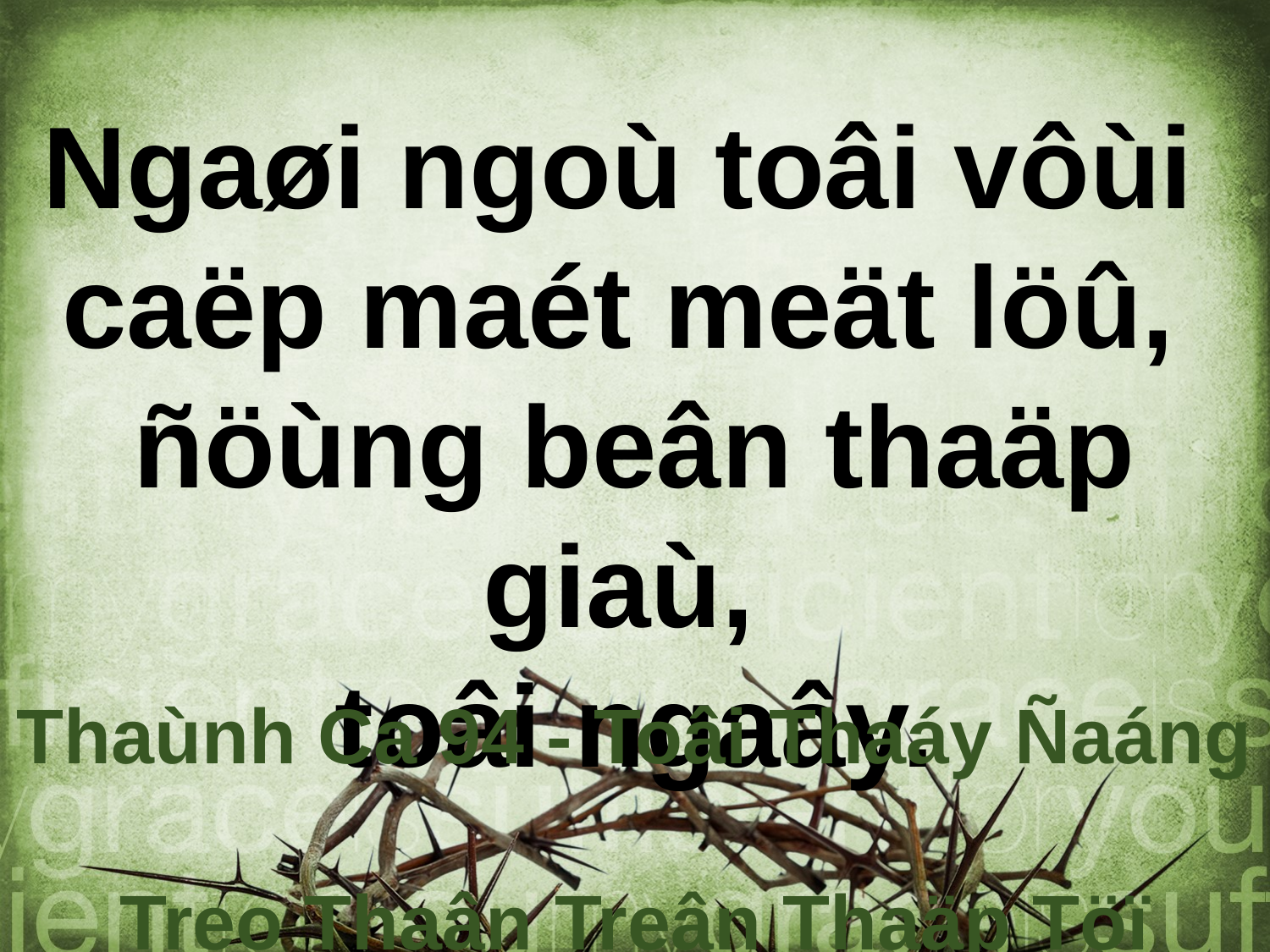

Ngaøi ngoù toâi vôùi
caëp maét meät löû,
ñöùng beân thaäp giaù,
toâi ngaây.
Thaùnh Ca 94 - Toâi Thaáy Ñaáng
Treo Thaân Treân Thaäp Töï